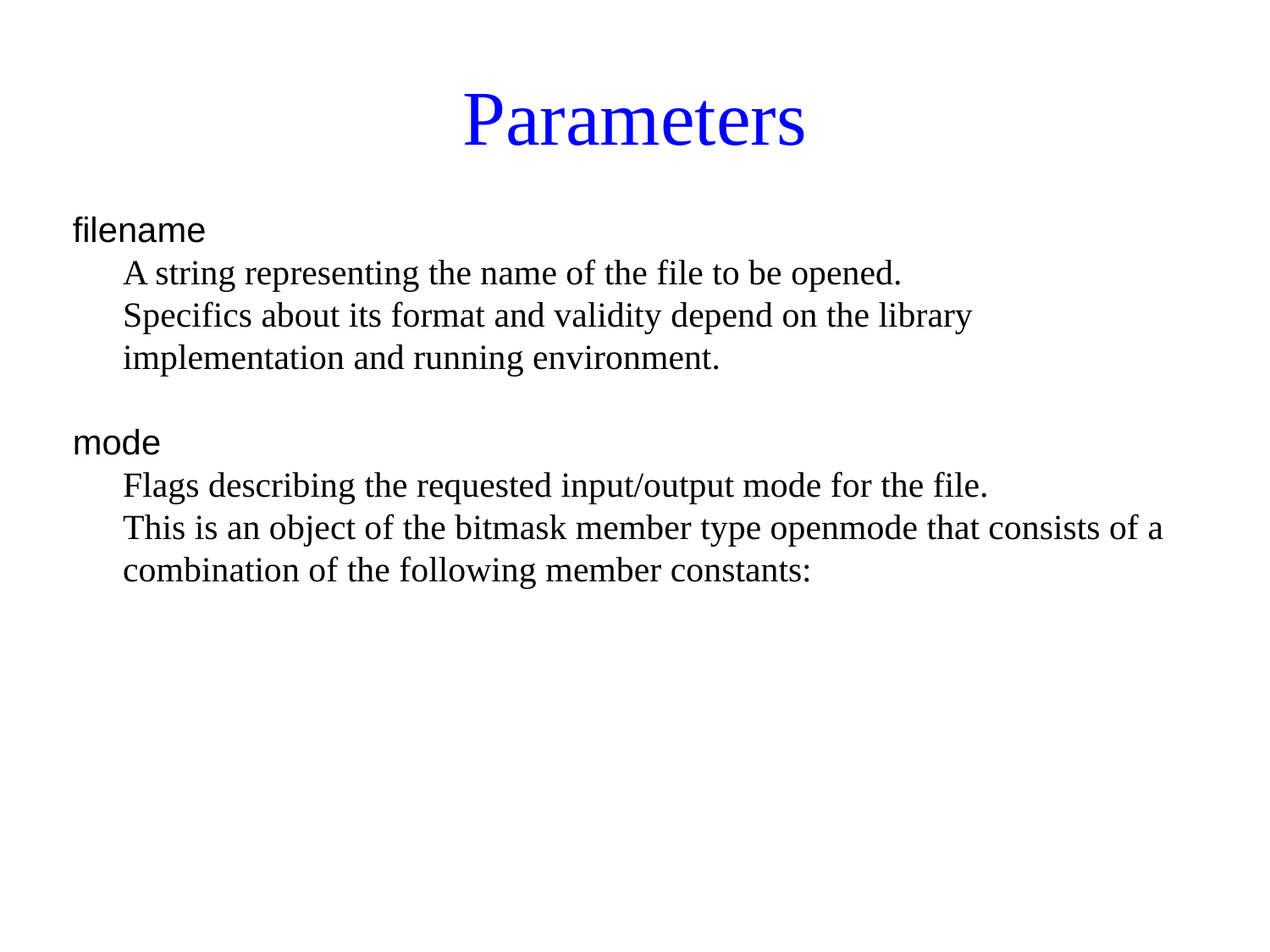

# Parameters
filename
A string representing the name of the file to be opened.
Specifics about its format and validity depend on the library implementation and running environment.

mode
Flags describing the requested input/output mode for the file.
This is an object of the bitmask member type openmode that consists of a combination of the following member constants: